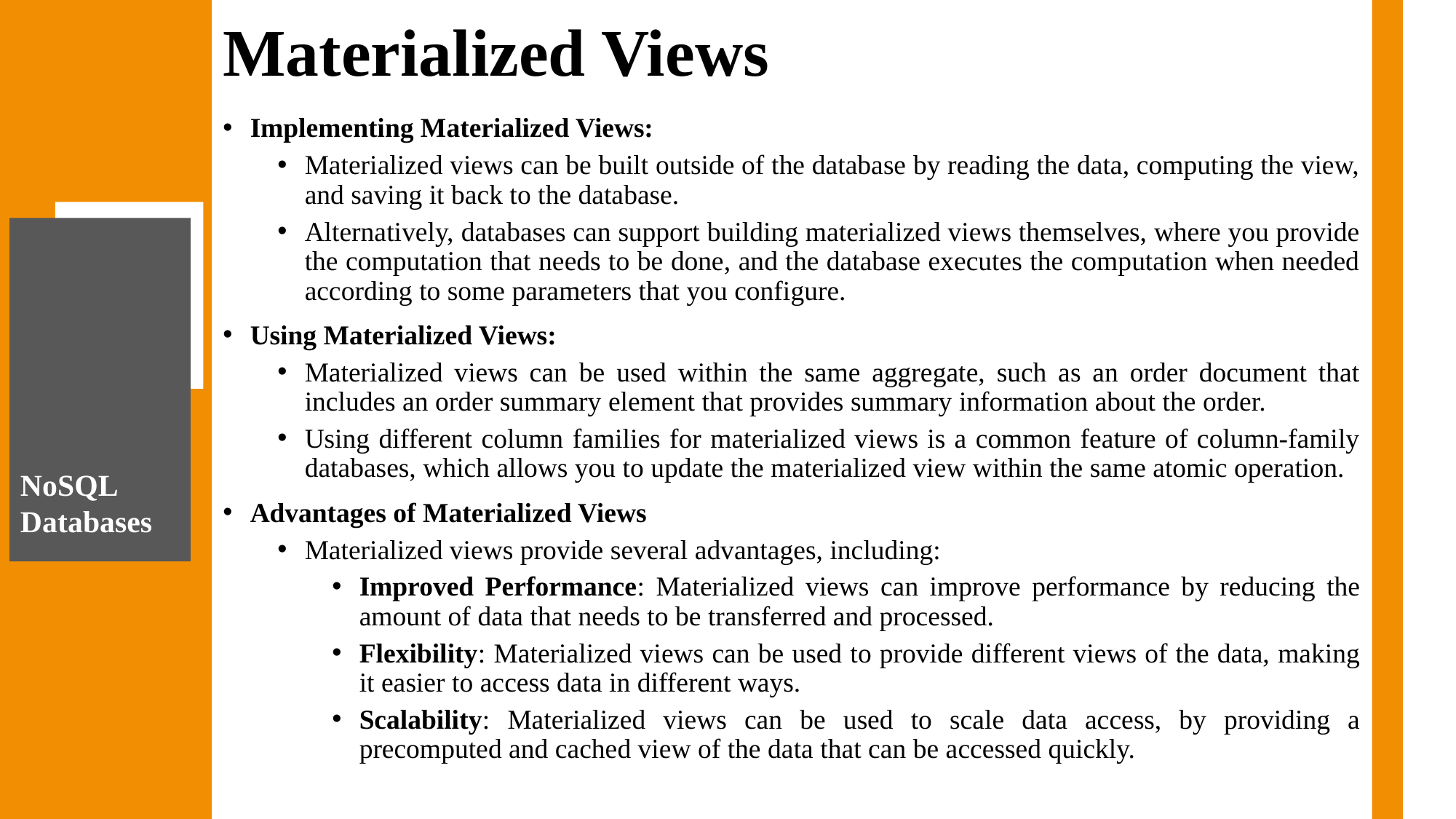

# Materialized Views

Implementing Materialized Views:
Materialized views can be built outside of the database by reading the data, computing the view, and saving it back to the database.
Alternatively, databases can support building materialized views themselves, where you provide the computation that needs to be done, and the database executes the computation when needed according to some parameters that you configure.
Using Materialized Views:
Materialized views can be used within the same aggregate, such as an order document that includes an order summary element that provides summary information about the order.
Using different column families for materialized views is a common feature of column-family databases, which allows you to update the materialized view within the same atomic operation.
Advantages of Materialized Views
Materialized views provide several advantages, including:
Improved Performance: Materialized views can improve performance by reducing the amount of data that needs to be transferred and processed.
Flexibility: Materialized views can be used to provide different views of the data, making it easier to access data in different ways.
Scalability: Materialized views can be used to scale data access, by providing a precomputed and cached view of the data that can be accessed quickly.

NoSQL Databases